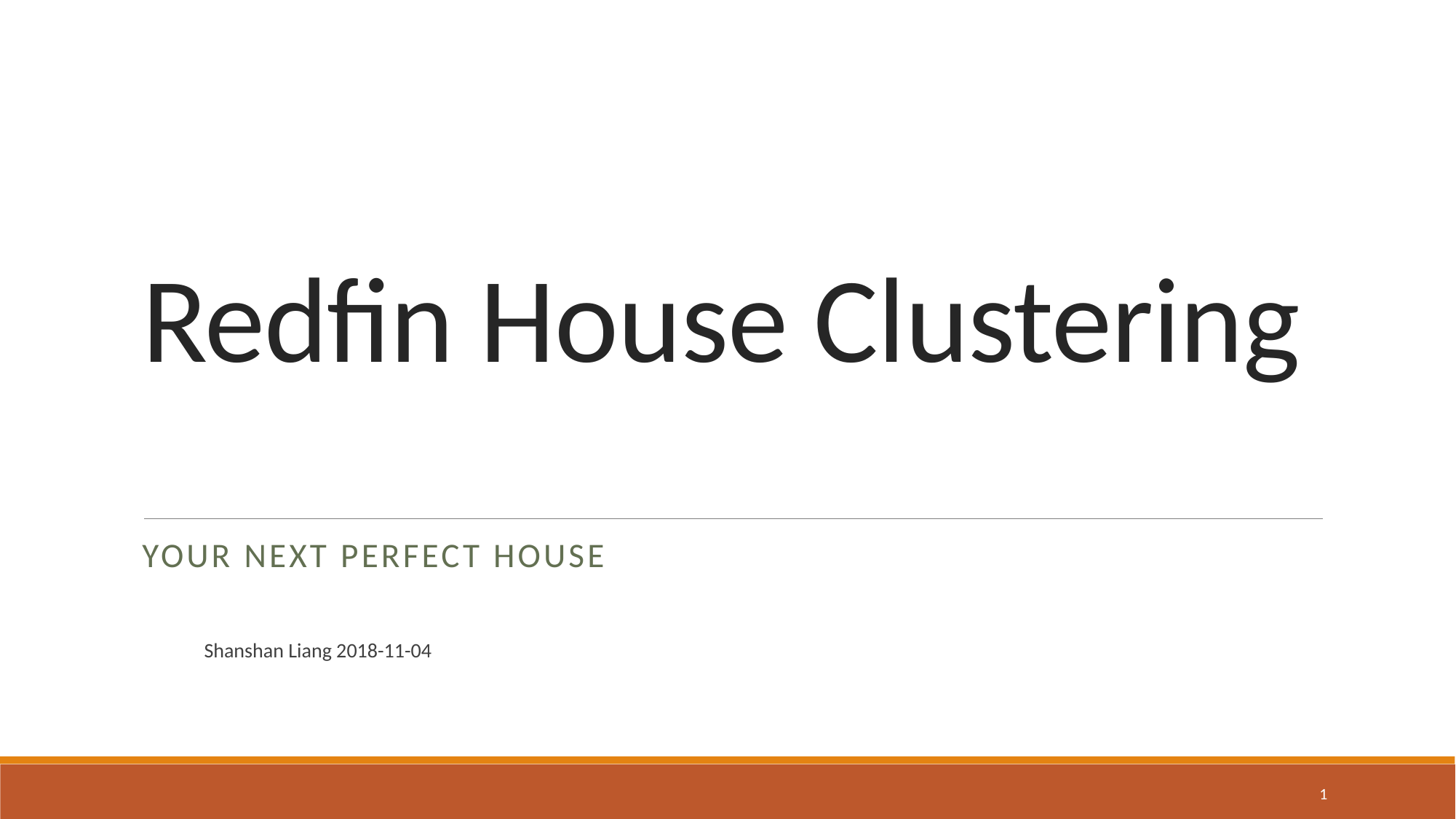

# Redfin House Clustering
Your next perfect house

							Shanshan Liang 2018-11-04
1